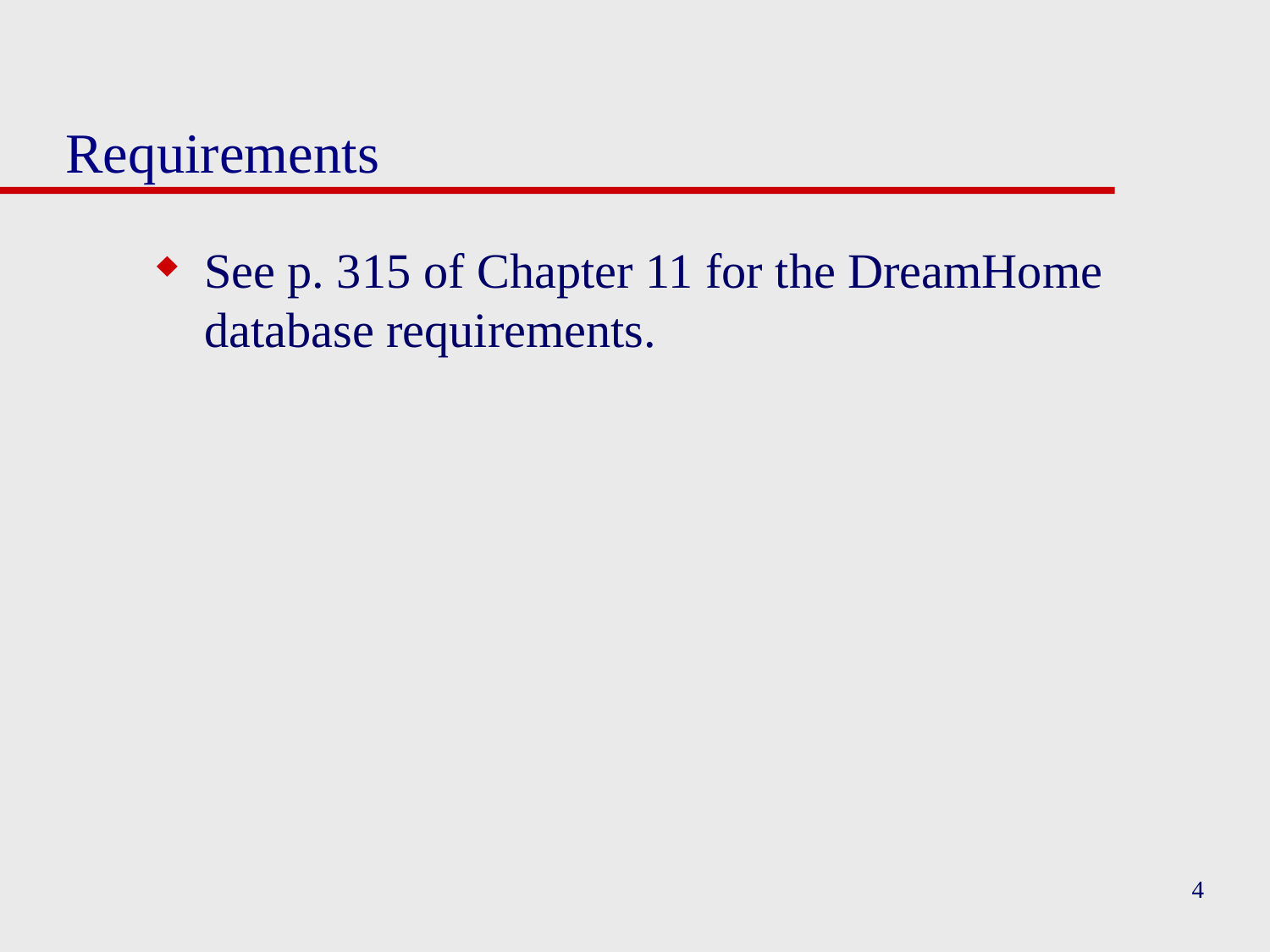

# Requirements
See p. 315 of Chapter 11 for the DreamHome database requirements.
4